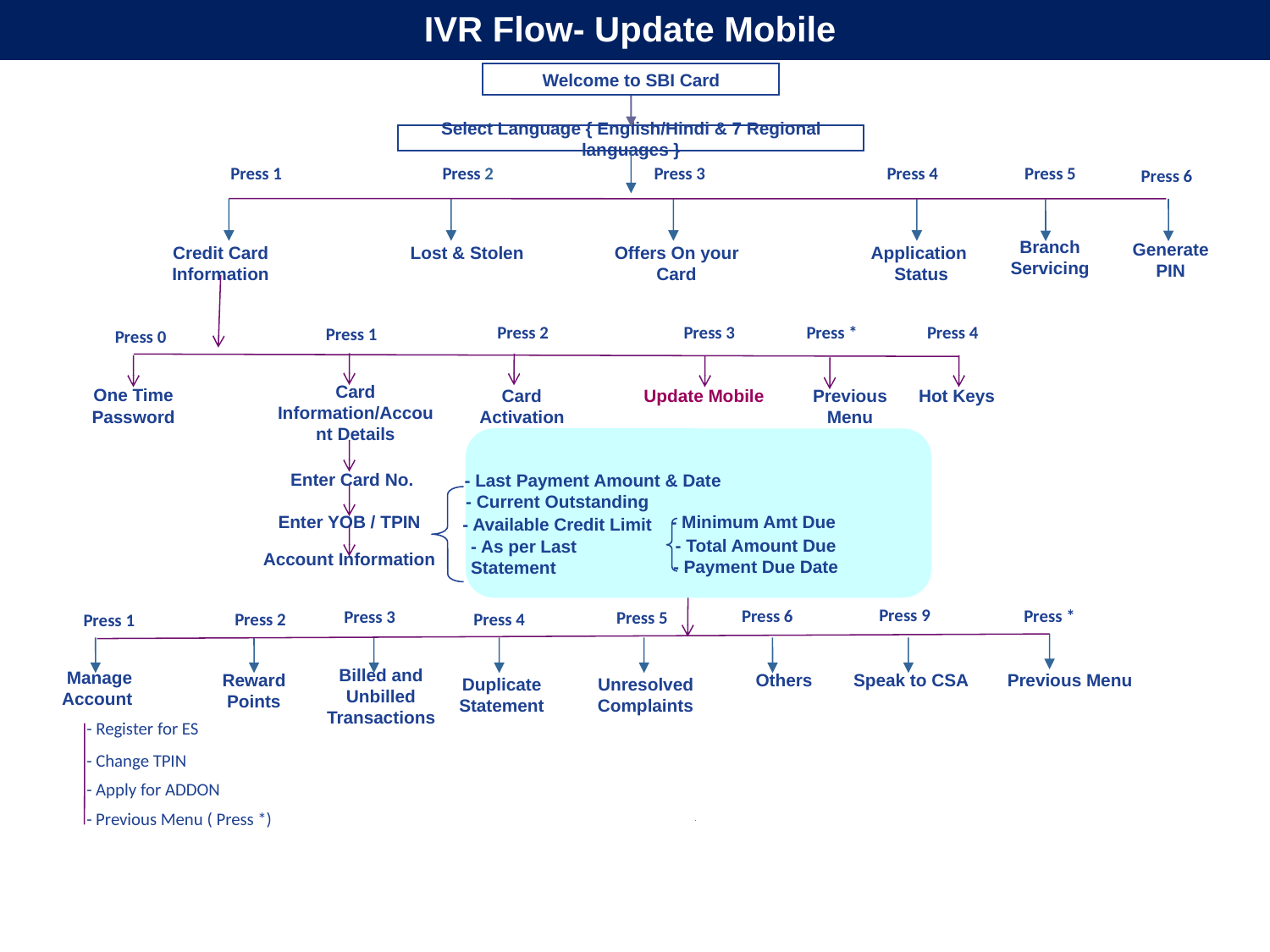

IVR Flow- Update Mobile
Welcome to SBI Card
Select Language { English/Hindi & 7 Regional languages }

Press 1
Press 2
Press 3
Press 4
Press 5
Press 6

Branch Servicing
Generate PIN
Credit Card Information
Lost & Stolen
Offers On your Card
Application
Status
Press 2
Press 3
Press *
Press 4
Press 1
Press 0
Card Information/Account Details
One Time Password
Card Activation
Hot Keys
Update Mobile
Previous Menu

Enter Card No.
- Last Payment Amount & Date

- Current Outstanding
Enter YOB / TPIN
- Available Credit Limit

- Minimum Amt Due
- As per Last Statement
- Total Amount Due
Account Information
- Payment Due Date
Press 9
Press *
Press 6
Press 3
Press 5
Press 2
Press 4
Press 1

Manage Account
Others
Speak to CSA
Previous Menu
Reward Points
Billed and Unbilled Transactions
Duplicate Statement
Unresolved Complaints
- Register for ES
- Change TPIN
- Apply for ADDON
- Previous Menu ( Press *)